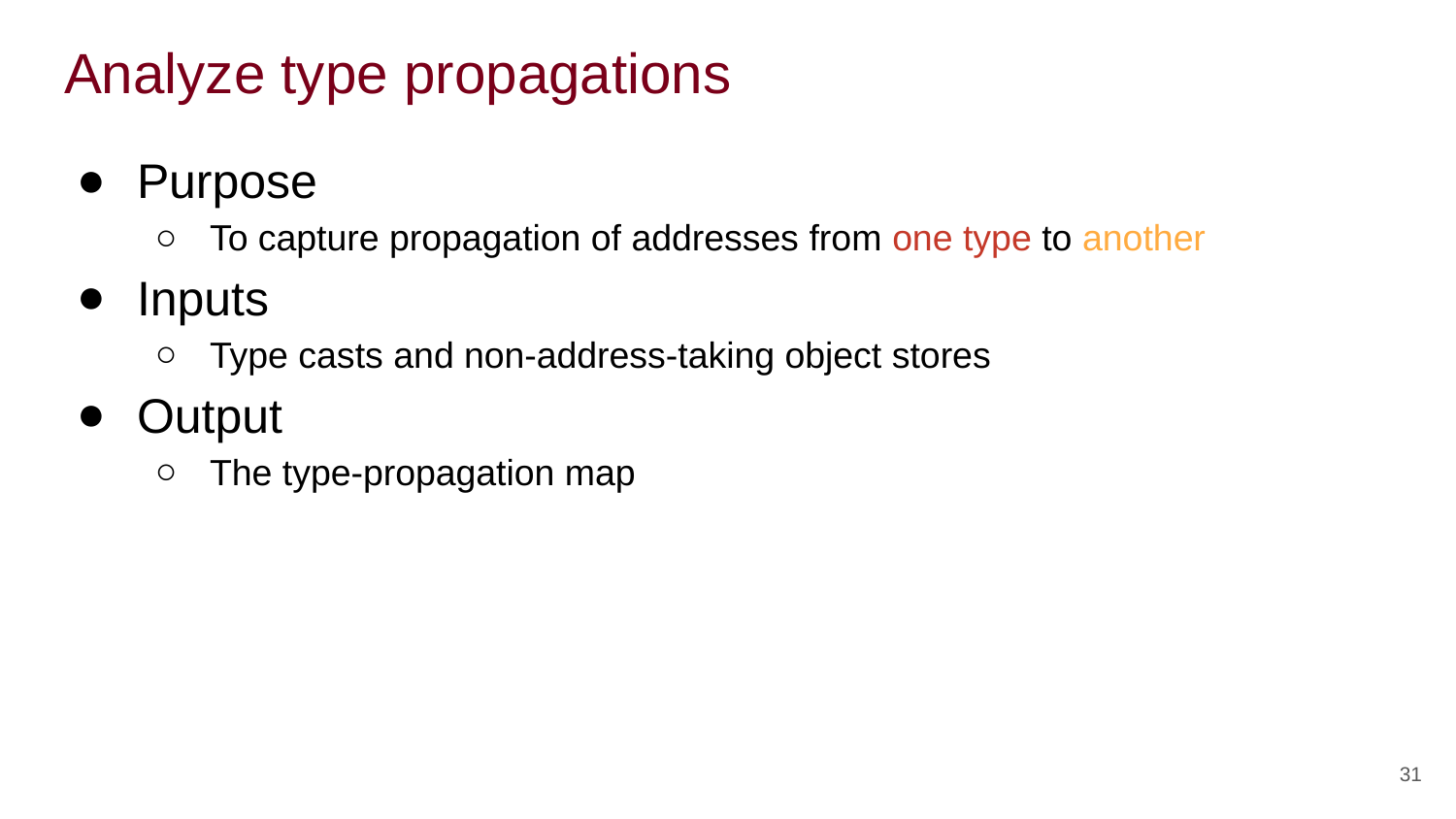

# Analyze type propagations
Purpose
To capture propagation of addresses from one type to another
Inputs
Type casts and non-address-taking object stores
Output
The type-propagation map
31